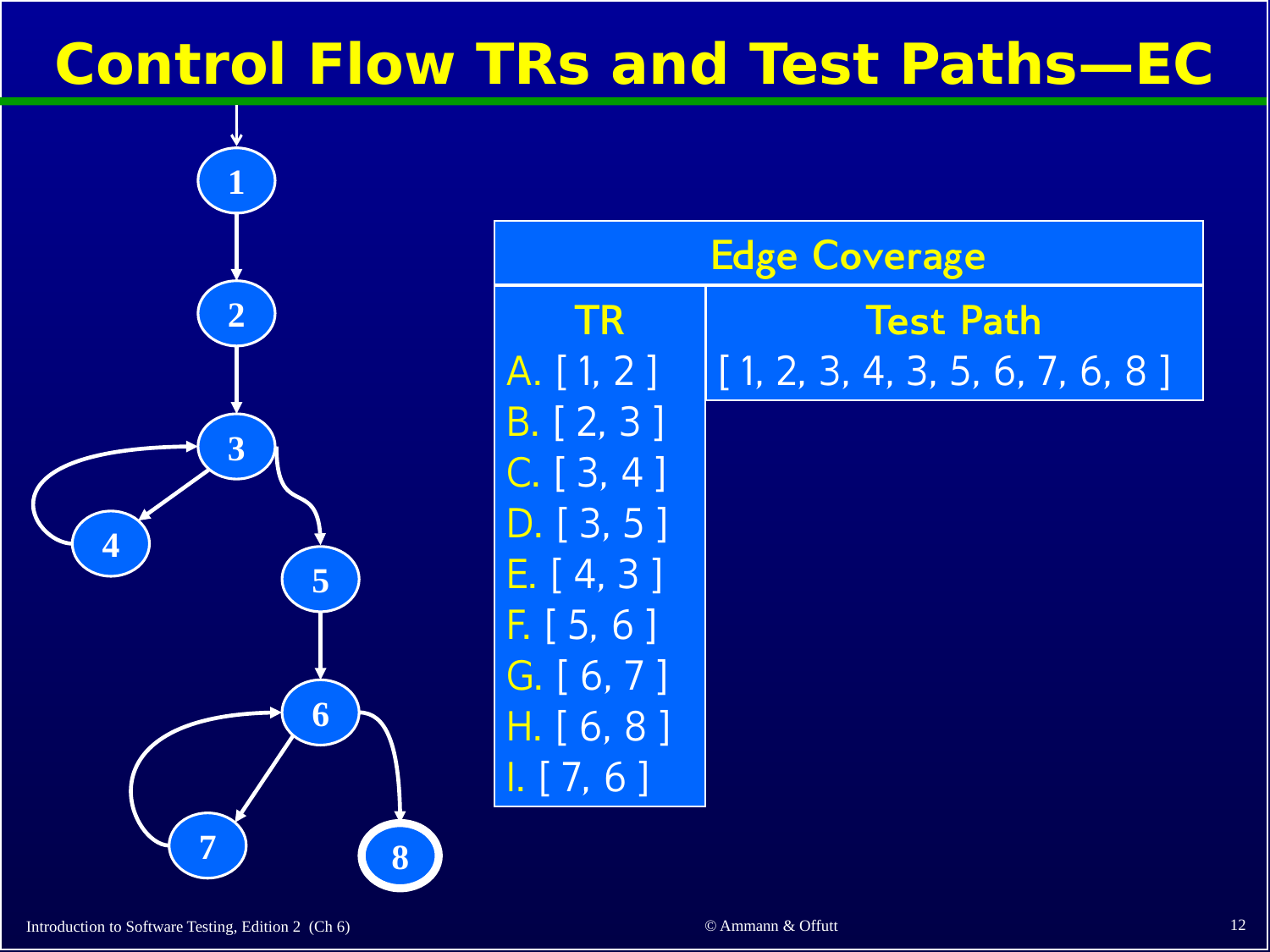

Control Flow TRs and Test Paths—EC

1

2
Edge Coverage
TR
A. [ 1, 2 ]
B. [ 2, 3 ]
C. [ 3, 4 ]
D. [ 3, 5 ]
E. [ 4, 3 ]
F. [ 5, 6 ]
G. [ 6, 7 ]
H. [ 6, 8 ]
I. [ 7, 6 ]
Test Path
[ 1, 2, 3, 4, 3, 5, 6, 7, 6, 8 ]

3

4

5

6

7

8
12
© Ammann & Offutt
Introduction to Software Testing, Edition 2  (Ch 6)